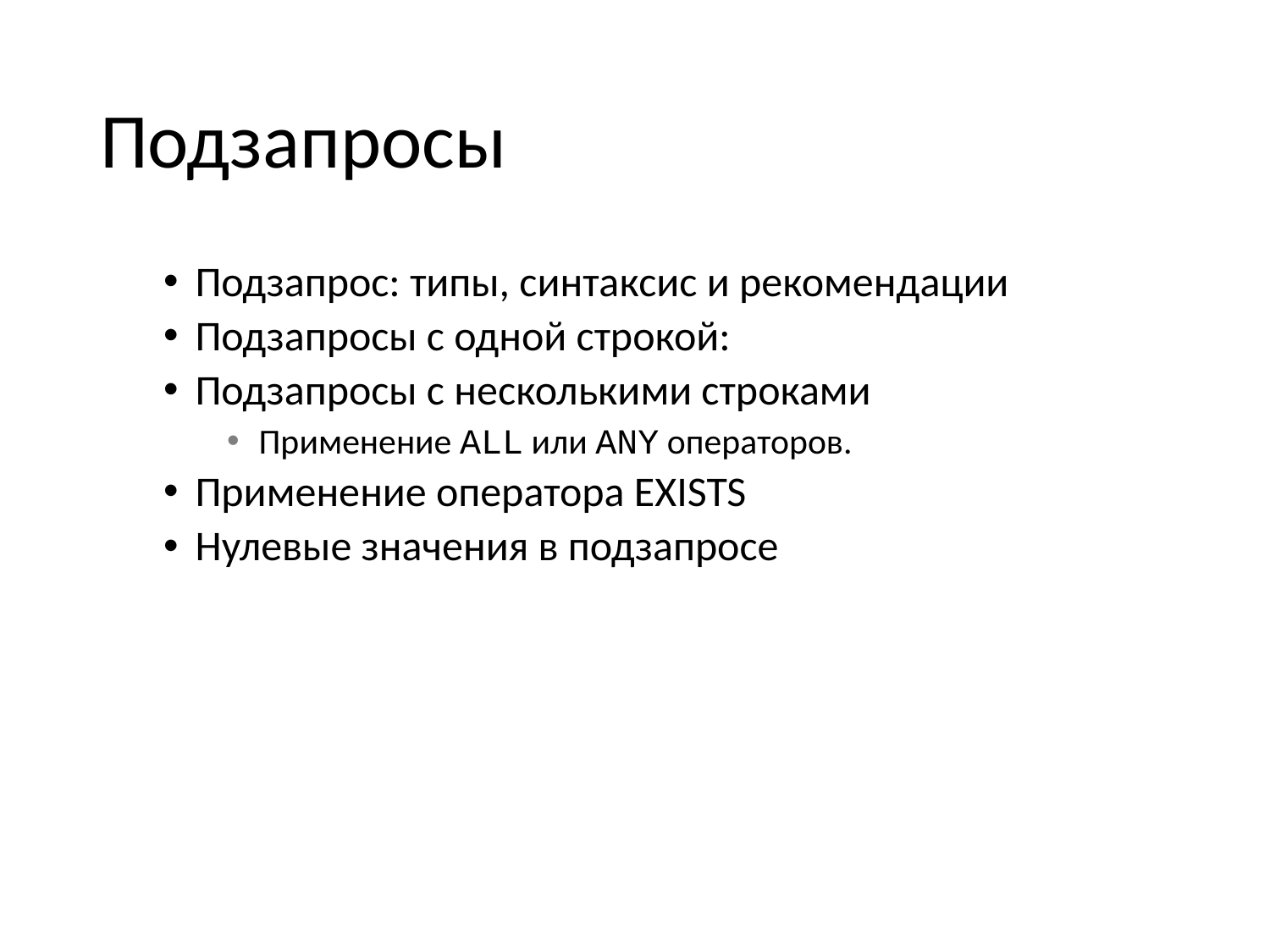

# Подзапросы
Подзапрос: типы, синтаксис и рекомендации
Подзапросы с одной строкой:
Подзапросы с несколькими строками
Применение ALL или ANY операторов.
Применение оператора EXISTS
Нулевые значения в подзапросе